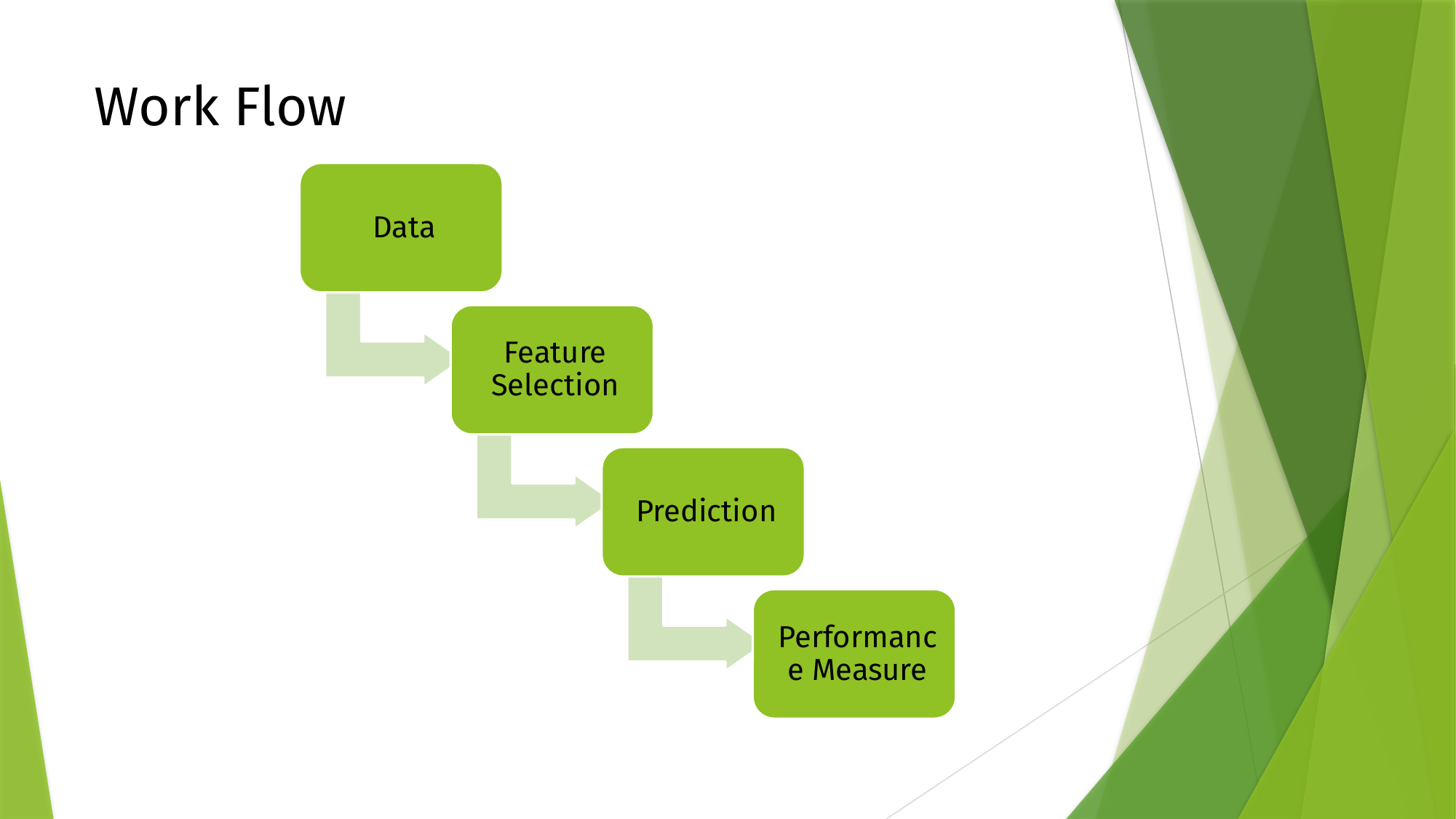

# Work Flow
Data
Feature Selection
Prediction
Performance Measure